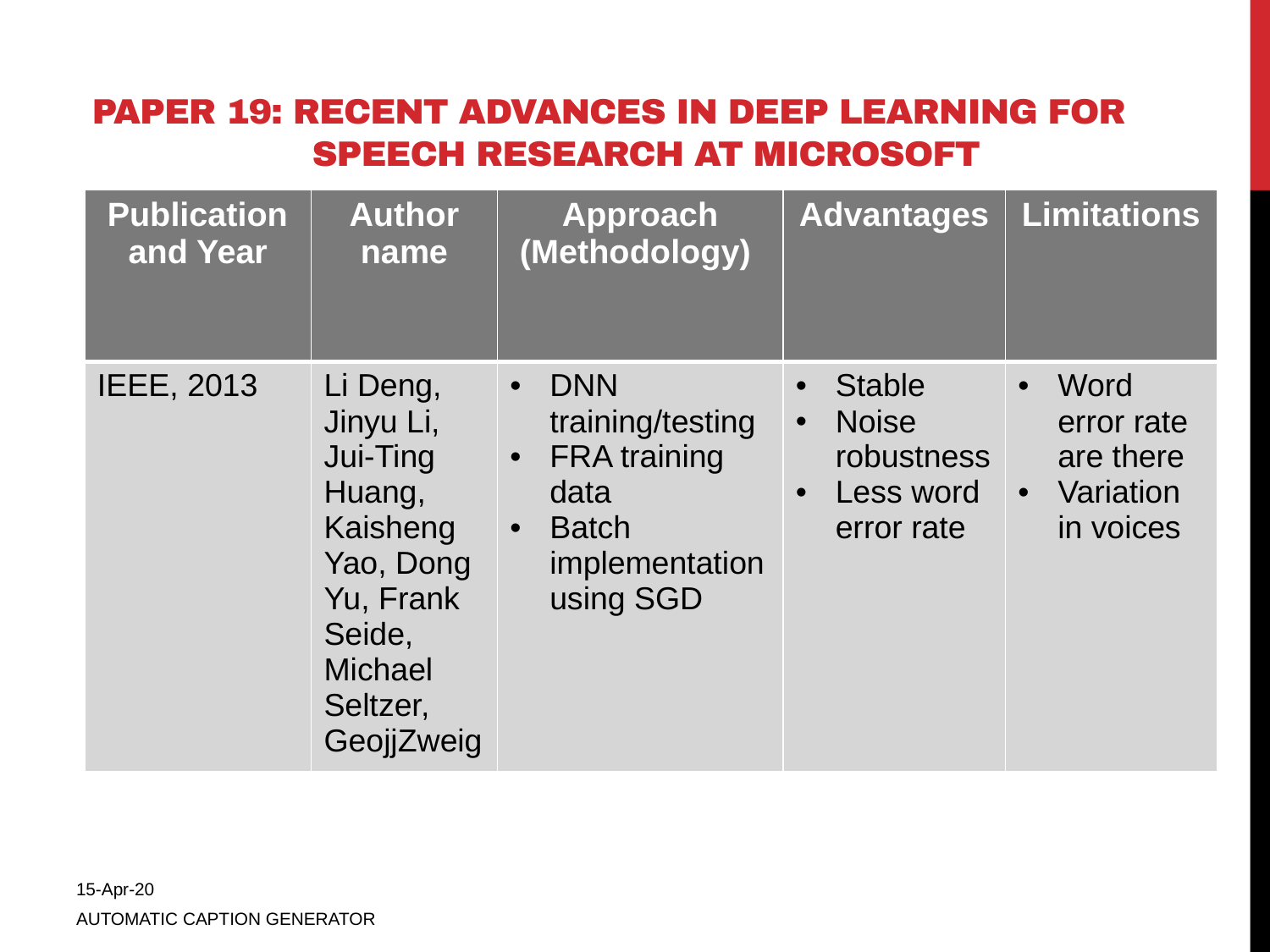

# Paper 19: recent advances in deep learning for speech research at Microsoft
| Publication and Year | Author name | Approach (Methodology) | Advantages | Limitations |
| --- | --- | --- | --- | --- |
| IEEE, 2013 | Li Deng, Jinyu Li, Jui-Ting Huang, Kaisheng Yao, Dong Yu, Frank Seide, Michael Seltzer, GeojjZweig | DNN training/testing FRA training data Batch implementation using SGD | Stable Noise robustness Less word error rate | Word error rate are there Variation in voices |
15-Apr-20
AUTOMATIC CAPTION GENERATOR